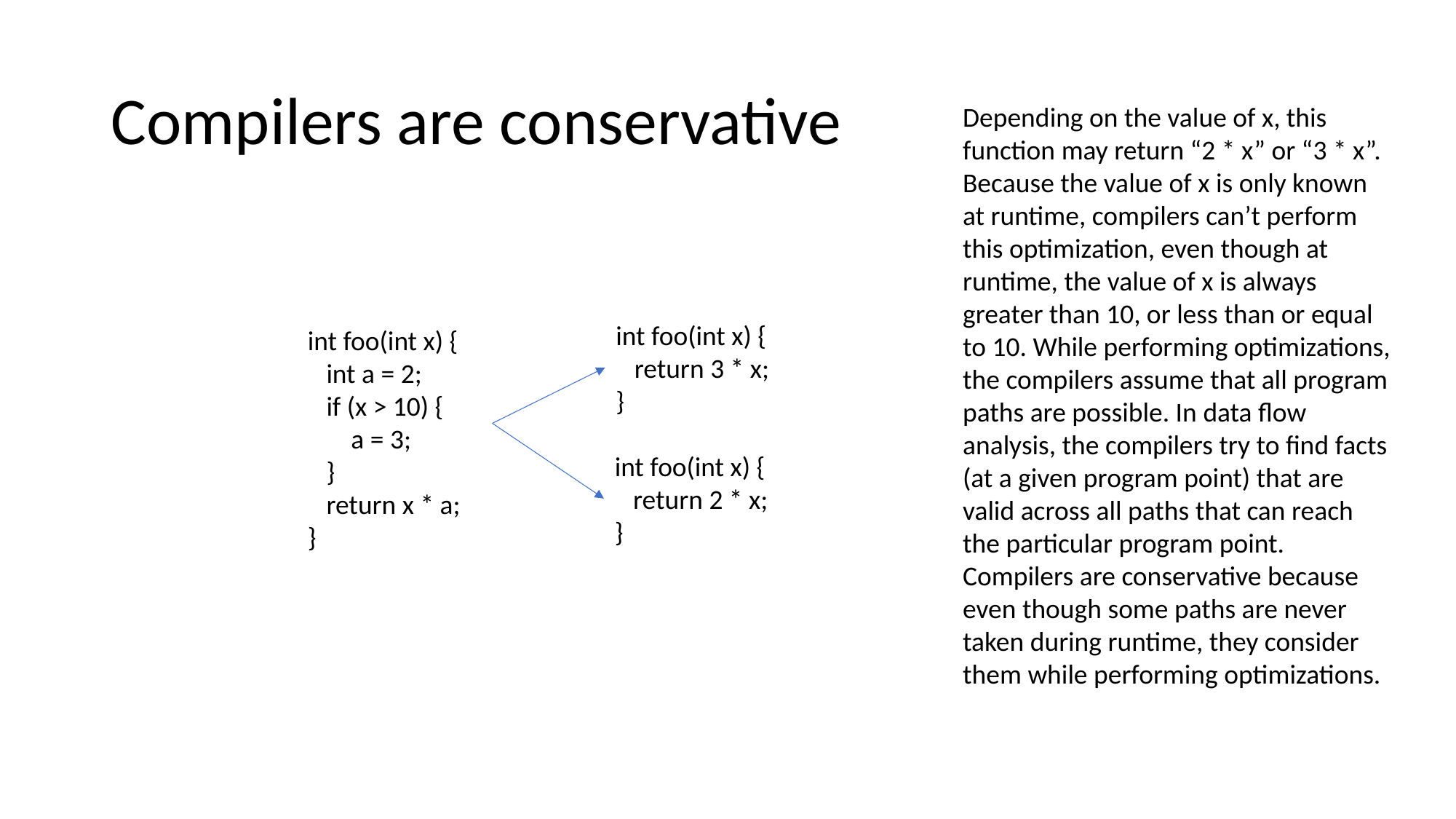

# Compilers are conservative
Depending on the value of x, this function may return “2 * x” or “3 * x”. Because the value of x is only known at runtime, compilers can’t perform this optimization, even though at runtime, the value of x is always greater than 10, or less than or equal to 10. While performing optimizations, the compilers assume that all program paths are possible. In data flow analysis, the compilers try to find facts (at a given program point) that are valid across all paths that can reach the particular program point. Compilers are conservative because even though some paths are never taken during runtime, they consider them while performing optimizations.

int foo(int x) {
   return 3 * x;
}
int foo(int x) {
   int a = 2;
   if (x > 10) {
       a = 3;
   }
   return x * a;
}
int foo(int x) {
   return 2 * x;
}